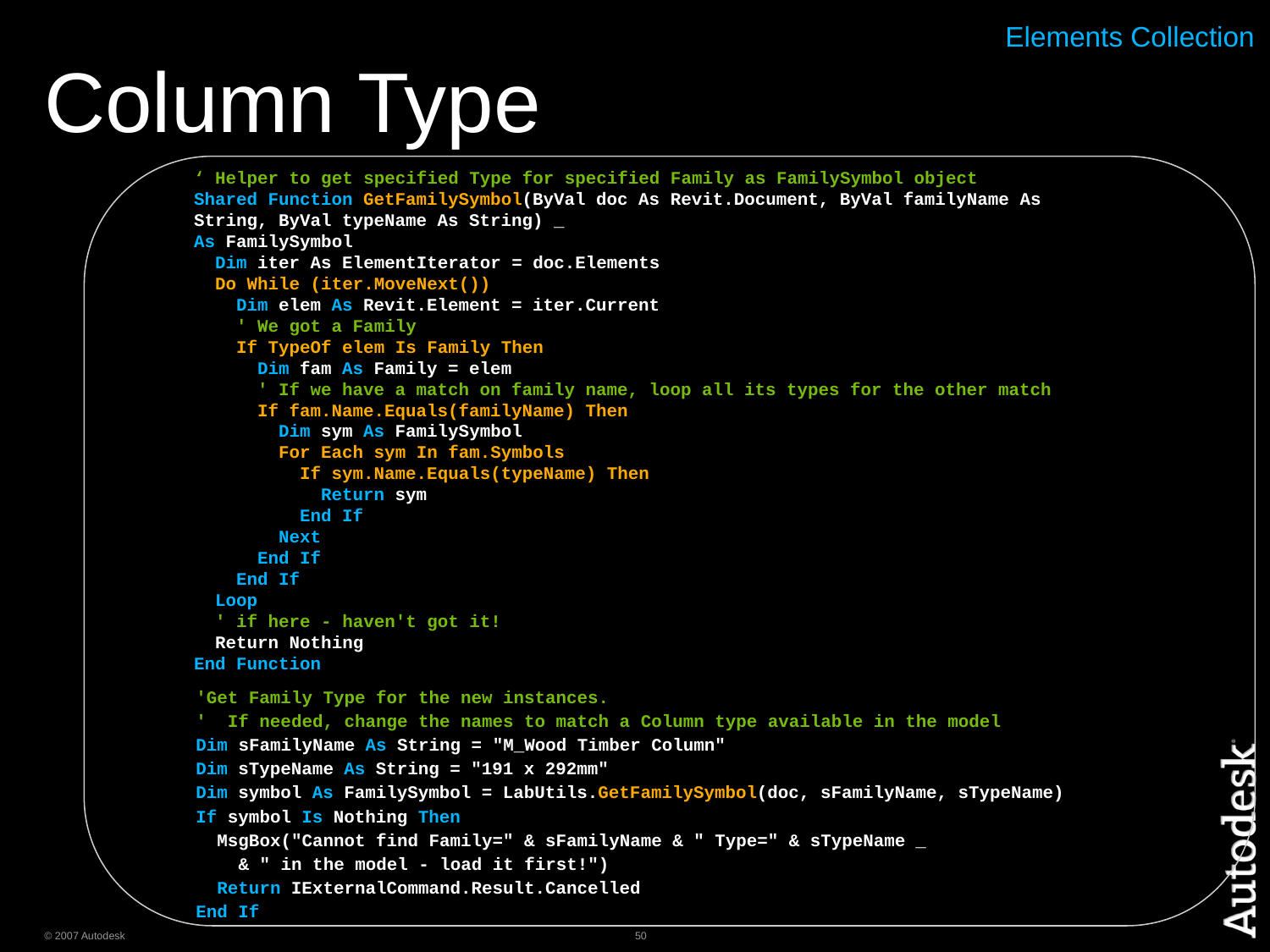

# Column Type
Elements Collection

‘ Helper to get specified Type for specified Family as FamilySymbol object
Shared Function GetFamilySymbol(ByVal doc As Revit.Document, ByVal familyName As String, ByVal typeName As String) _
As FamilySymbol
  Dim iter As ElementIterator = doc.Elements
  Do While (iter.MoveNext())
    Dim elem As Revit.Element = iter.Current
    ' We got a Family
    If TypeOf elem Is Family Then
      Dim fam As Family = elem
      ' If we have a match on family name, loop all its types for the other match
      If fam.Name.Equals(familyName) Then
        Dim sym As FamilySymbol
        For Each sym In fam.Symbols
          If sym.Name.Equals(typeName) Then
            Return sym
          End If
        Next
      End If
    End If
  Loop
  ' if here - haven't got it!
  Return Nothing
End Function

'Get Family Type for the new instances.
'  If needed, change the names to match a Column type available in the model
Dim sFamilyName As String = "M_Wood Timber Column"
Dim sTypeName As String = "191 x 292mm"
Dim symbol As FamilySymbol = LabUtils.GetFamilySymbol(doc, sFamilyName, sTypeName)
If symbol Is Nothing Then
  MsgBox("Cannot find Family=" & sFamilyName & " Type=" & sTypeName _
    & " in the model - load it first!")
  Return IExternalCommand.Result.Cancelled
End If